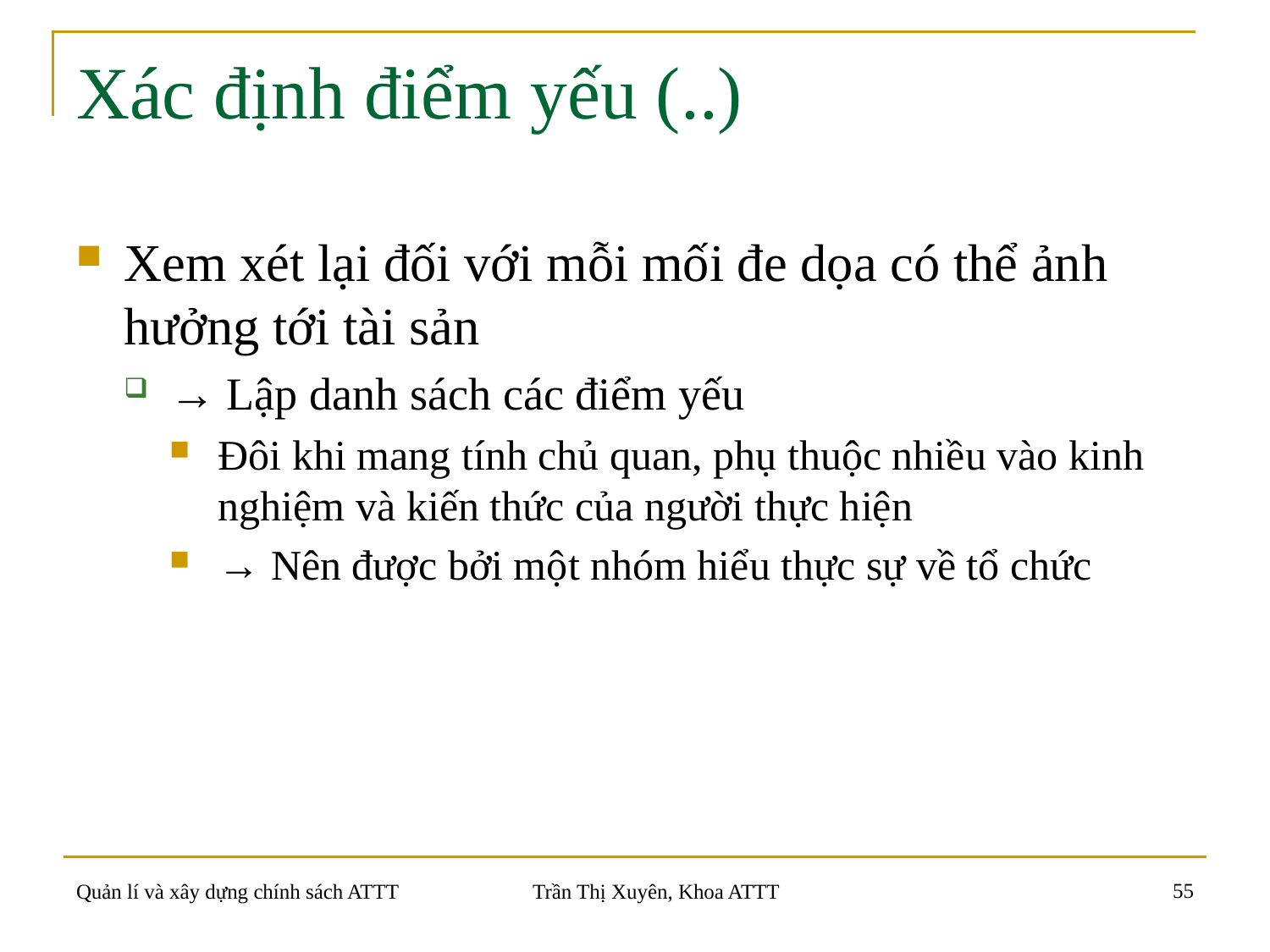

# Xác định điểm yếu (..)
Xem xét lại đối với mỗi mối đe dọa có thể ảnh hưởng tới tài sản
→ Lập danh sách các điểm yếu
Đôi khi mang tính chủ quan, phụ thuộc nhiều vào kinh nghiệm và kiến thức của người thực hiện
→ Nên được bởi một nhóm hiểu thực sự về tổ chức
55
Quản lí và xây dựng chính sách ATTT
Trần Thị Xuyên, Khoa ATTT